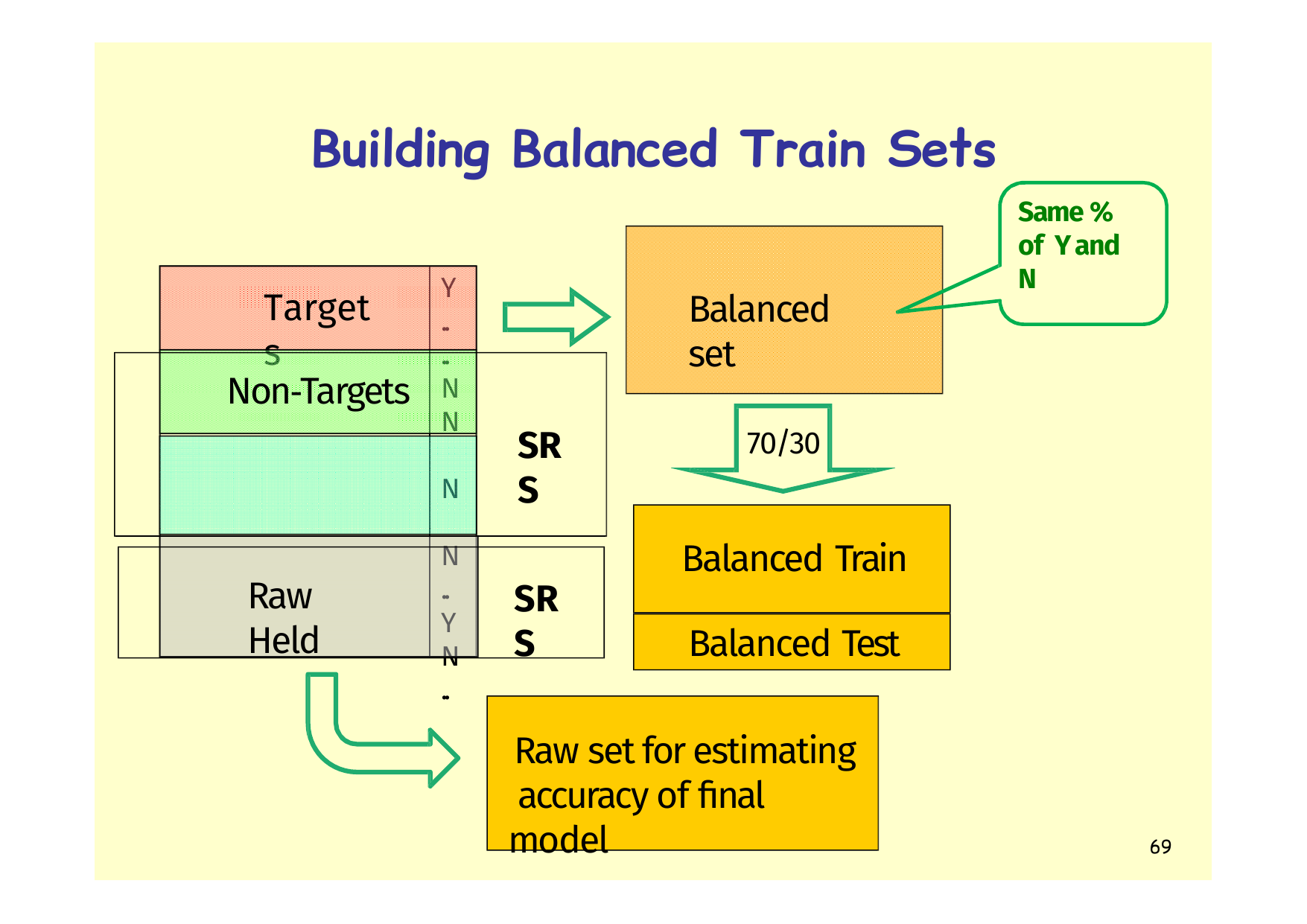

# Building Balanced Train Sets

Same % of  Y and N

Y
..
..  N
Targets
Balanced set

Non‐Targets
N  N  N
..  Y  N
..

SRS
70/30

Balanced Train

Balanced Test

Raw Held
SRS

Raw set for estimating  accuracy of final model
69